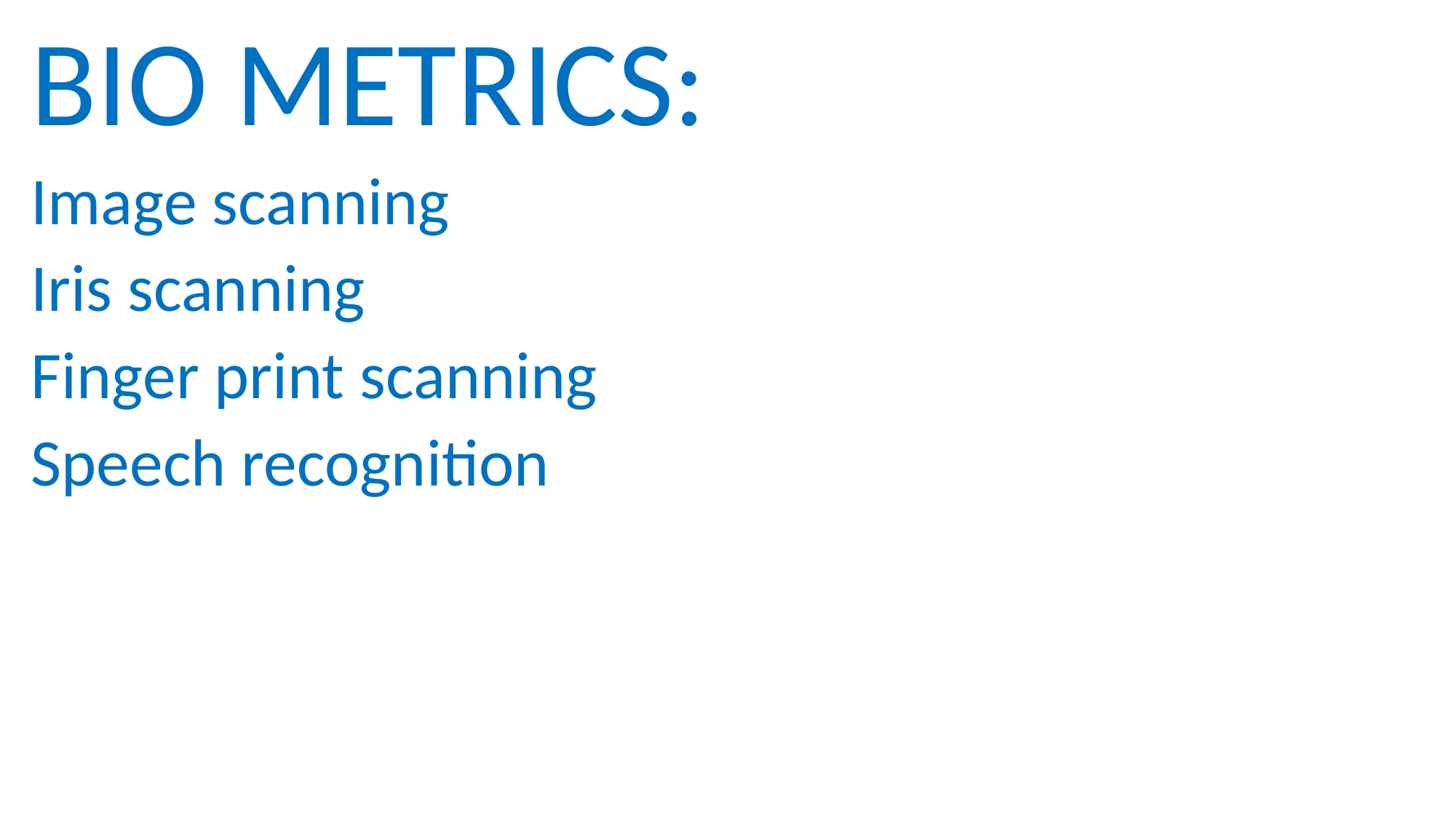

BIO METRICS:
Image scanning
Iris scanning
Finger print scanning
Speech recognition